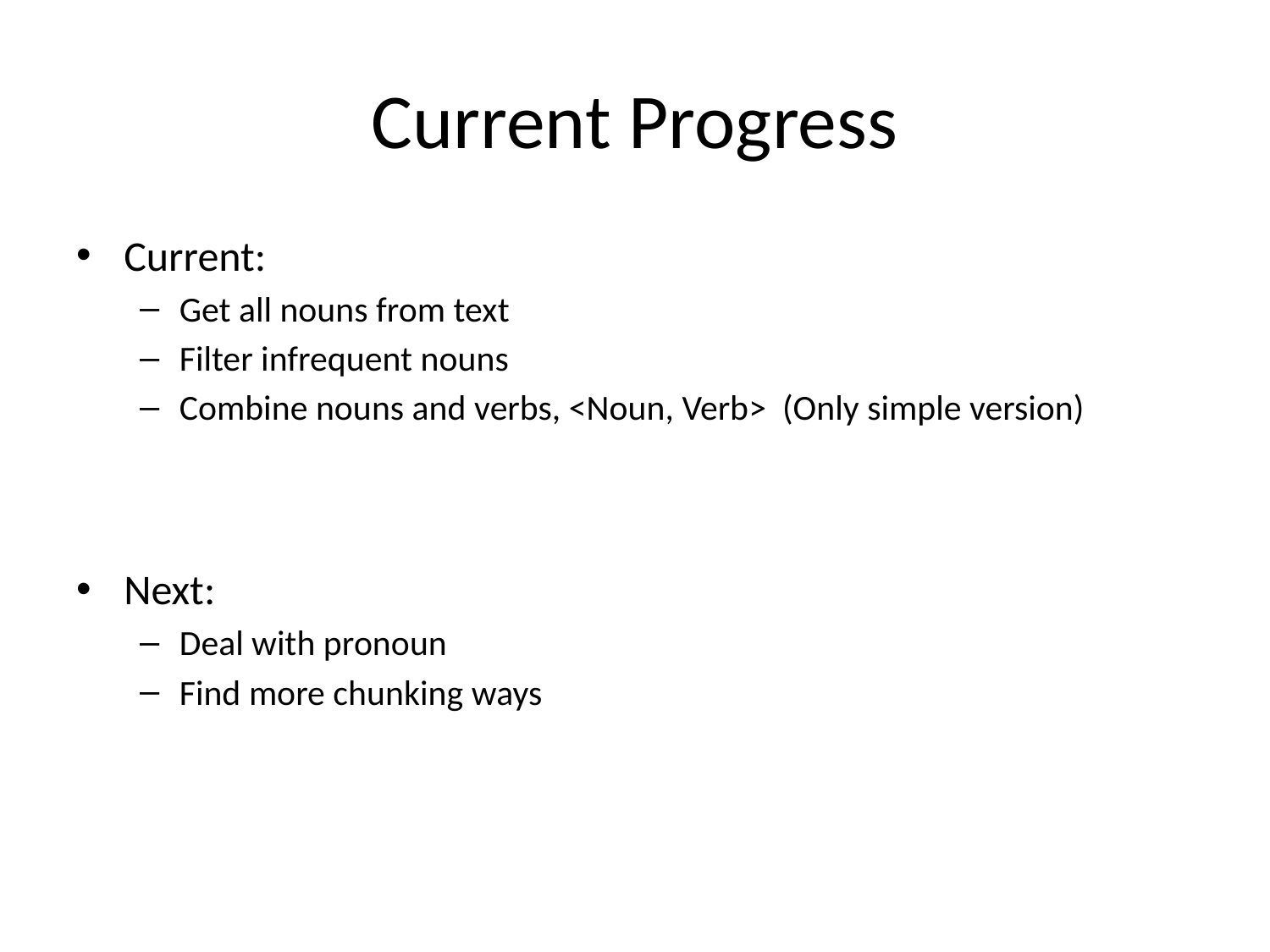

# Current Progress
Current:
Get all nouns from text
Filter infrequent nouns
Combine nouns and verbs, <Noun, Verb>  (Only simple version)

Next:
Deal with pronoun
Find more chunking ways